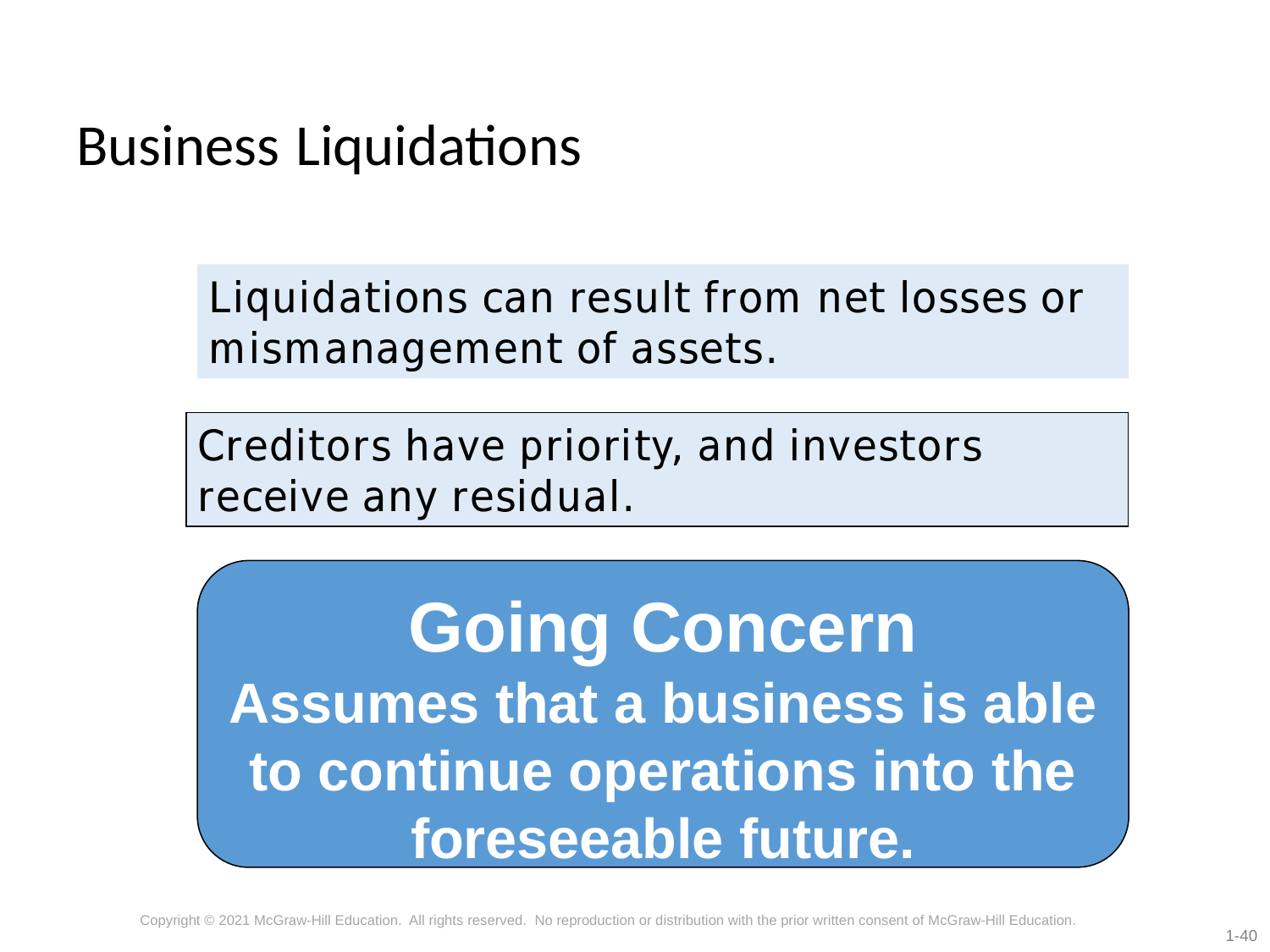

# Business Liquidations
Liquidations can result from net losses or mismanagement of assets.
Creditors have priority, and investors receive any residual.
Going Concern
Assumes that a business is able to continue operations into the foreseeable future.